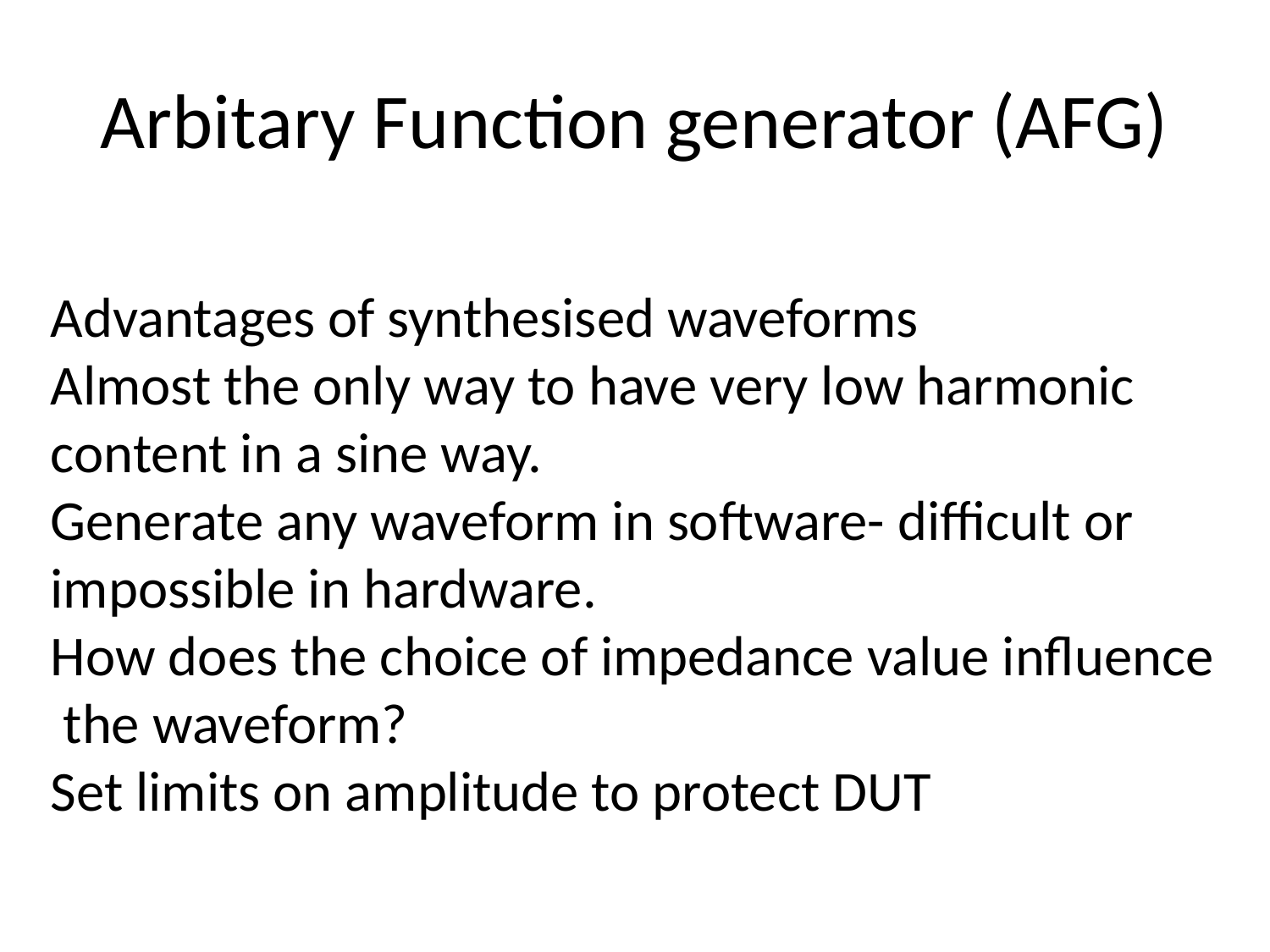

# Arbitary Function generator (AFG)
Advantages of synthesised waveforms
Almost the only way to have very low harmonic
content in a sine way.
Generate any waveform in software- difficult or
impossible in hardware.
How does the choice of impedance value influence
 the waveform?
Set limits on amplitude to protect DUT